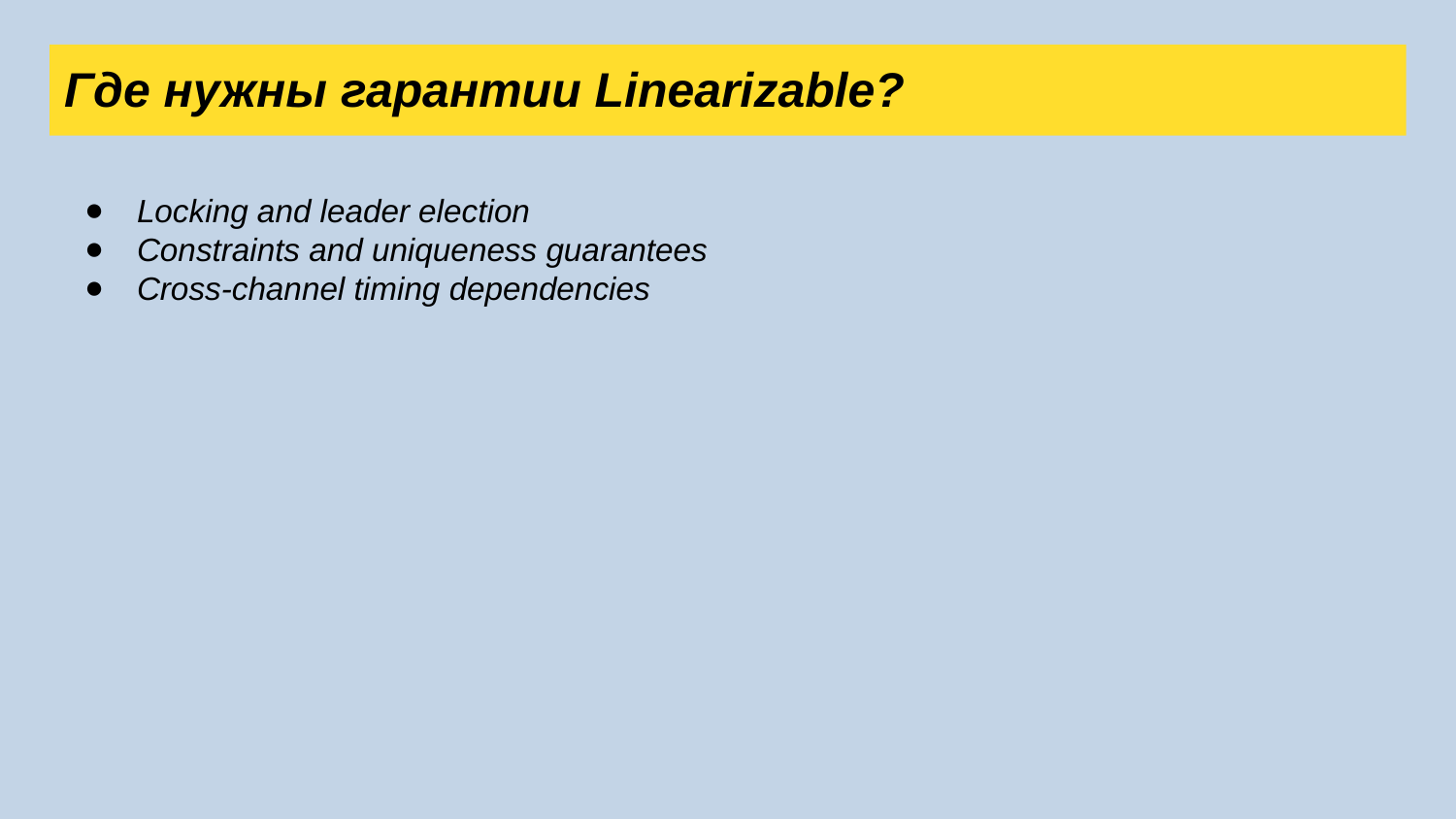

Где нужны гарантии Linearizable?
Locking and leader election
Constraints and uniqueness guarantees
Cross-channel timing dependencies